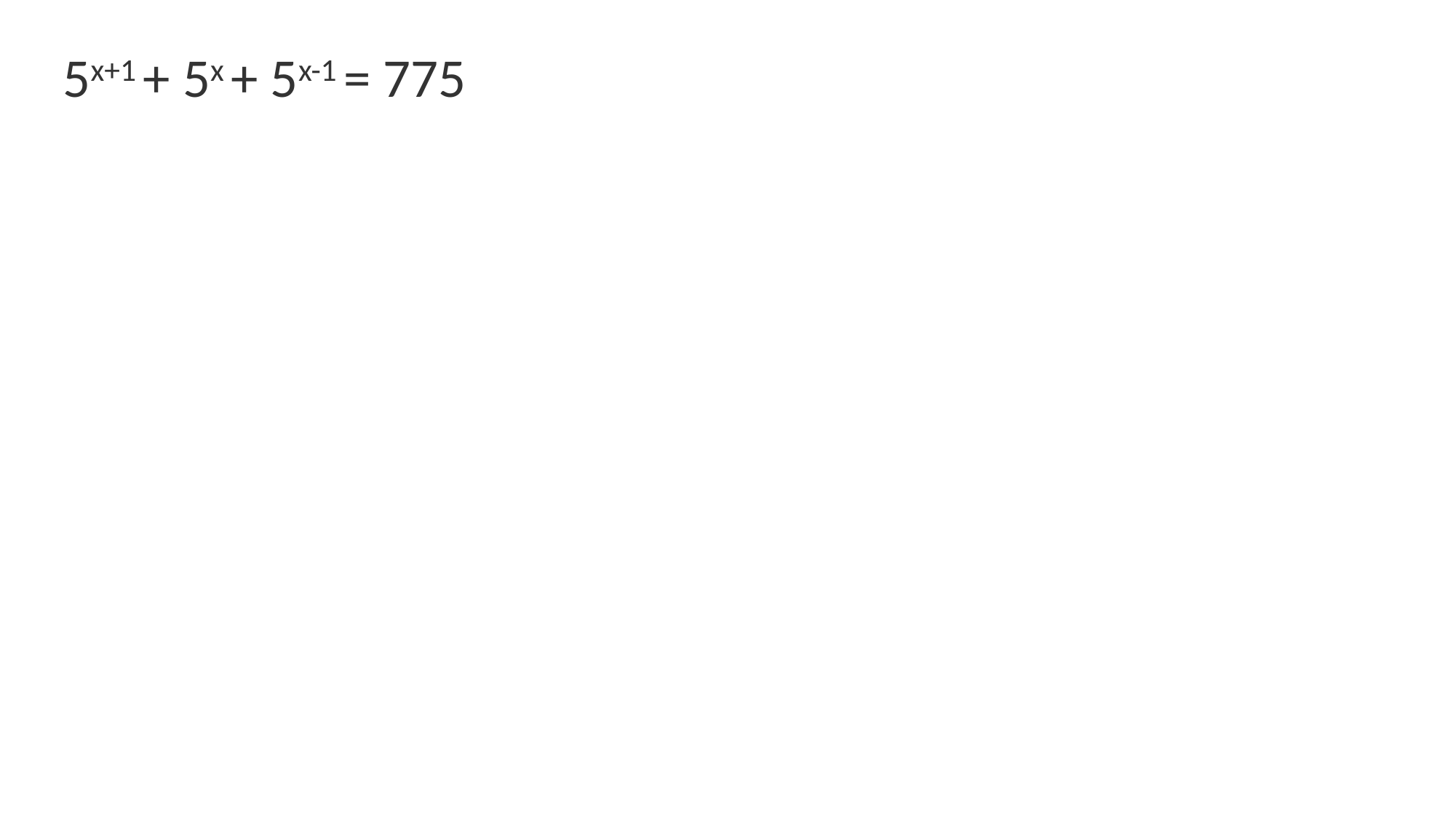

5x+1 + 5x + 5x-1 = 775